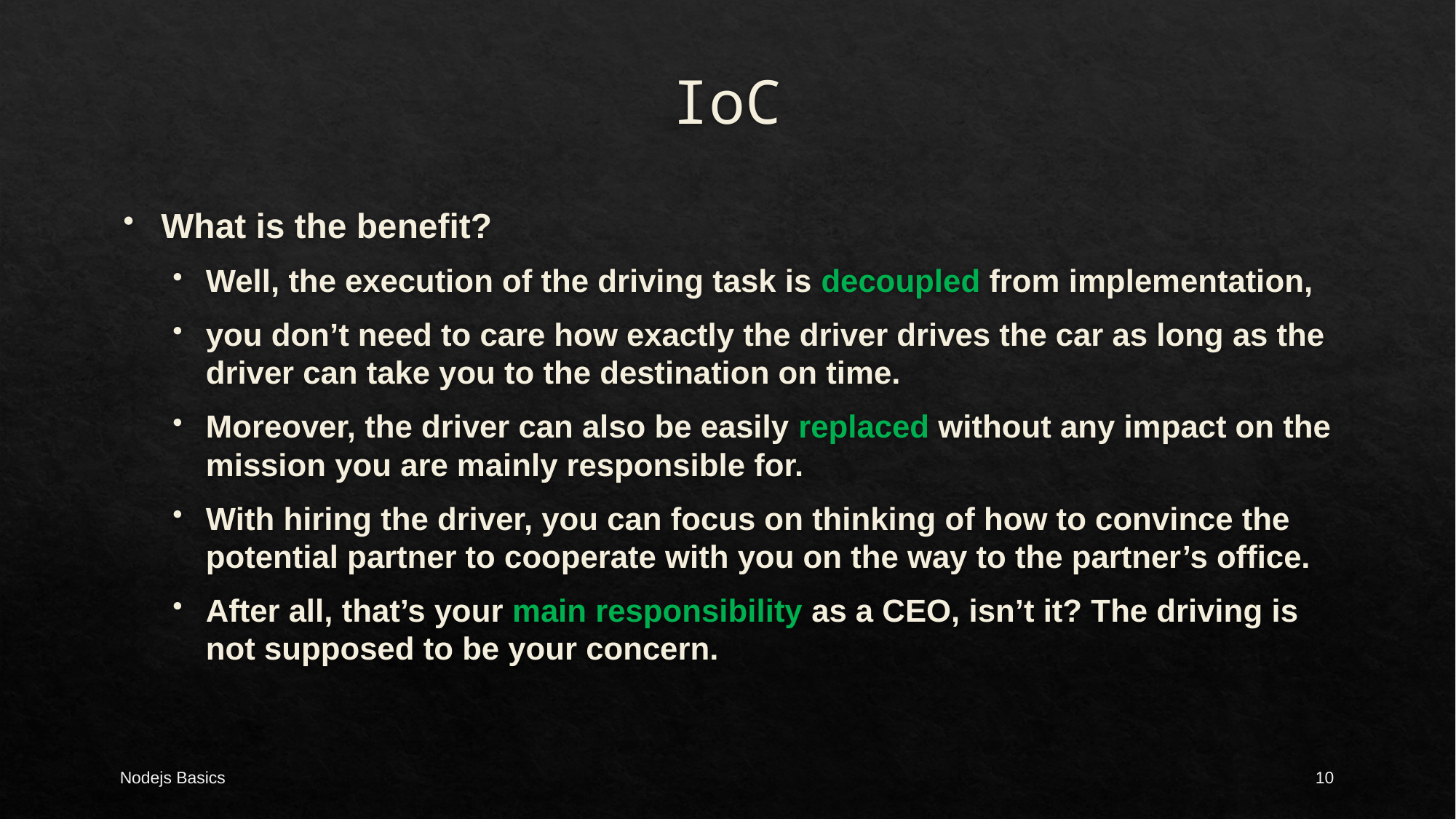

# IoC
What is the benefit?
Well, the execution of the driving task is decoupled from implementation,
you don’t need to care how exactly the driver drives the car as long as the driver can take you to the destination on time.
Moreover, the driver can also be easily replaced without any impact on the mission you are mainly responsible for.
With hiring the driver, you can focus on thinking of how to convince the potential partner to cooperate with you on the way to the partner’s office.
After all, that’s your main responsibility as a CEO, isn’t it? The driving is not supposed to be your concern.
Nodejs Basics
10